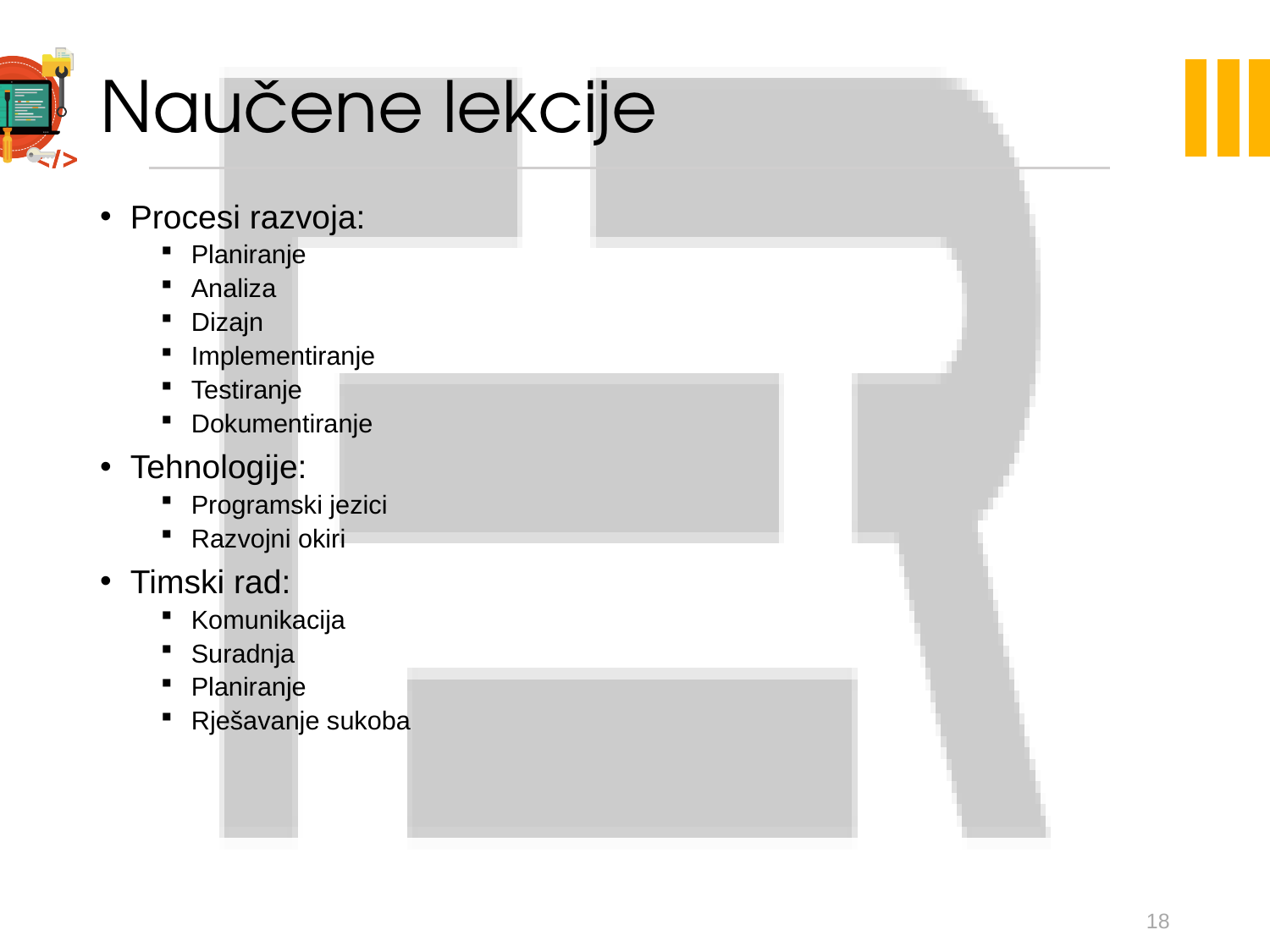

# Naučene lekcije
Procesi razvoja:
Planiranje
Analiza
Dizajn
Implementiranje
Testiranje
Dokumentiranje
Tehnologije:
Programski jezici
Razvojni okiri
Timski rad:
Komunikacija
Suradnja
Planiranje
Rješavanje sukoba

18